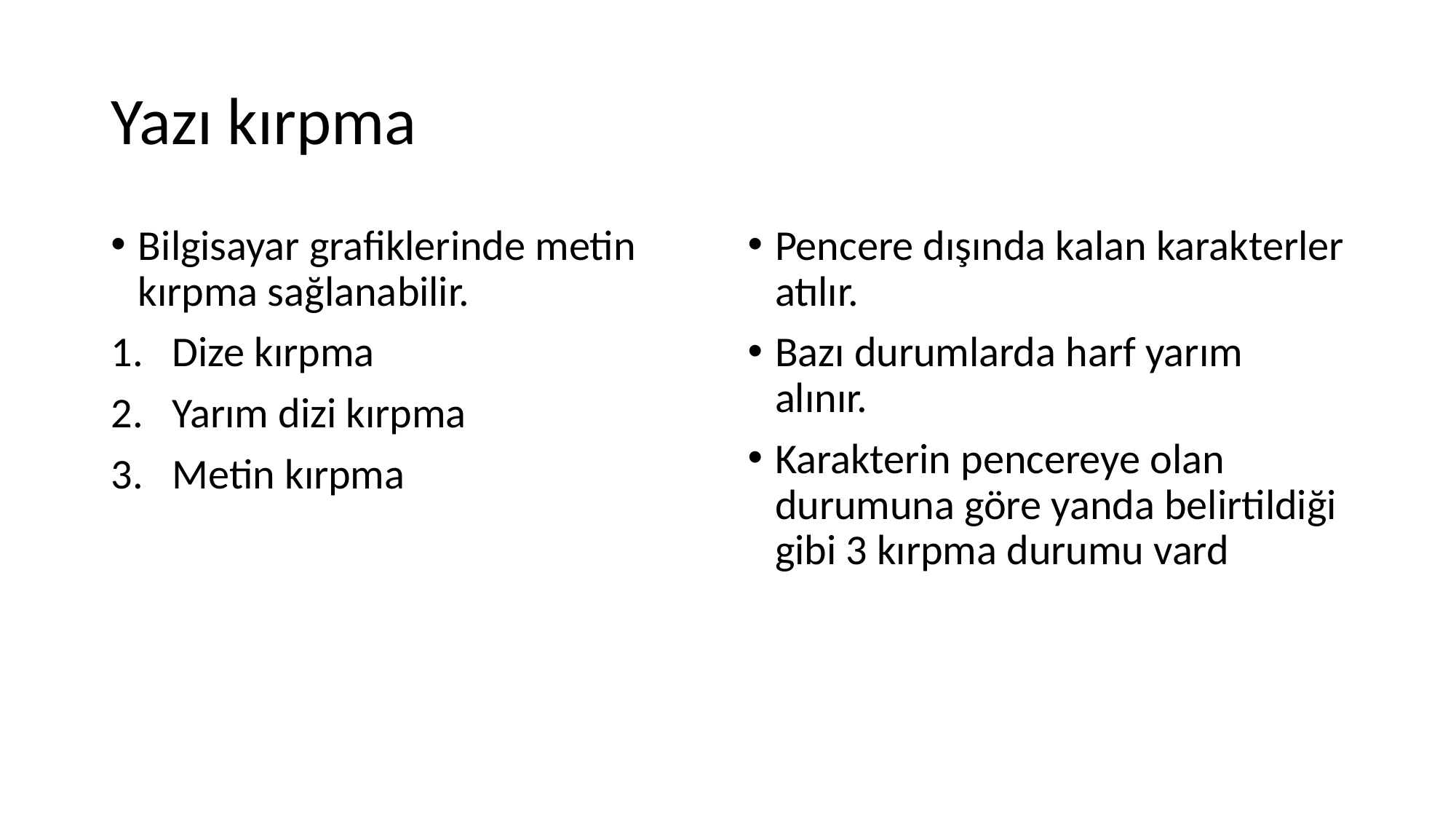

# Yazı kırpma
Bilgisayar grafiklerinde metin kırpma sağlanabilir.
Dize kırpma
Yarım dizi kırpma
Metin kırpma
Pencere dışında kalan karakterler atılır.
Bazı durumlarda harf yarım alınır.
Karakterin pencereye olan durumuna göre yanda belirtildiği gibi 3 kırpma durumu vard